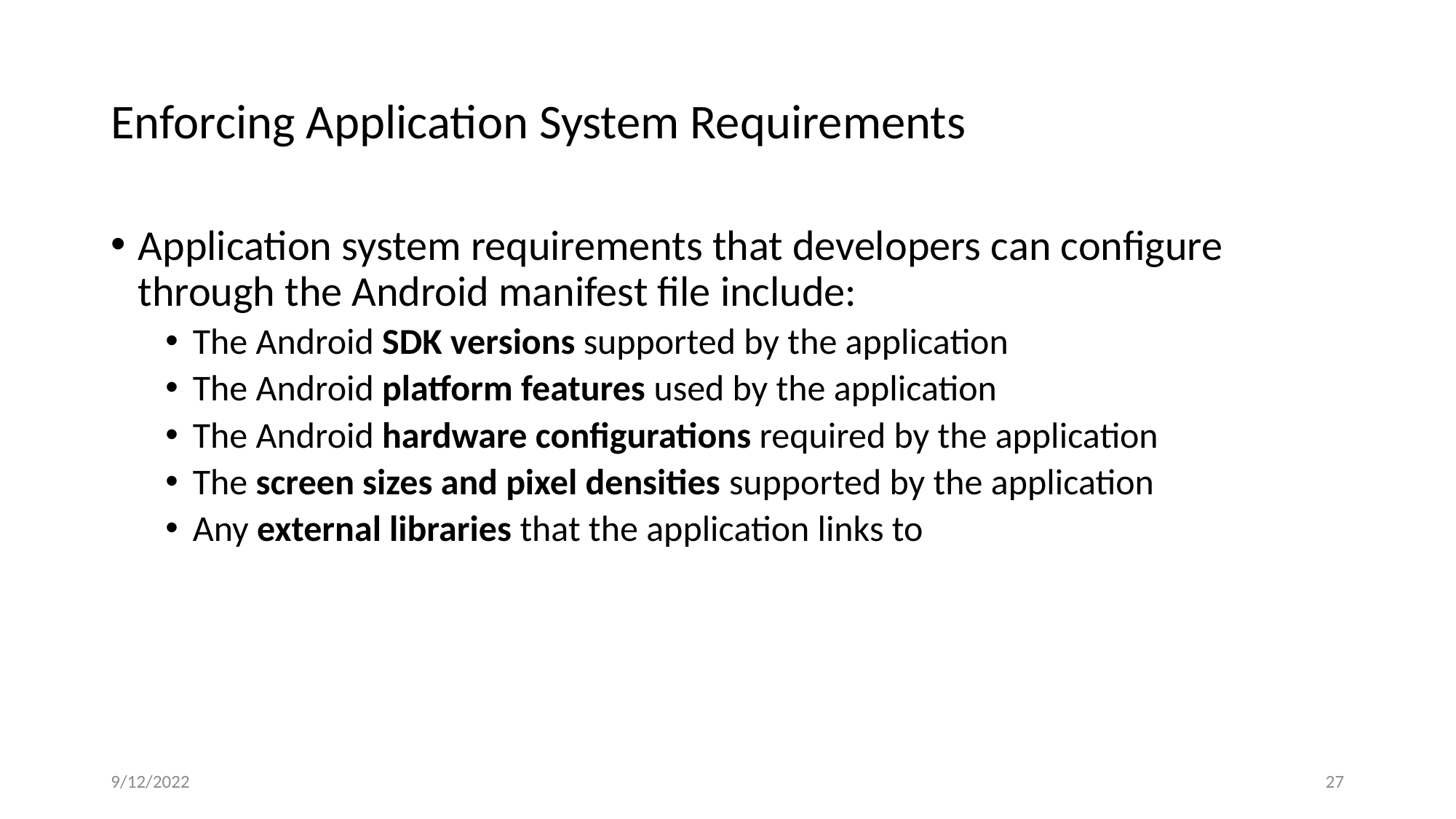

# Enforcing Application System Requirements
Application system requirements that developers can configure through the Android manifest file include:
The Android SDK versions supported by the application
The Android platform features used by the application
The Android hardware configurations required by the application
The screen sizes and pixel densities supported by the application
Any external libraries that the application links to
9/12/2022
27